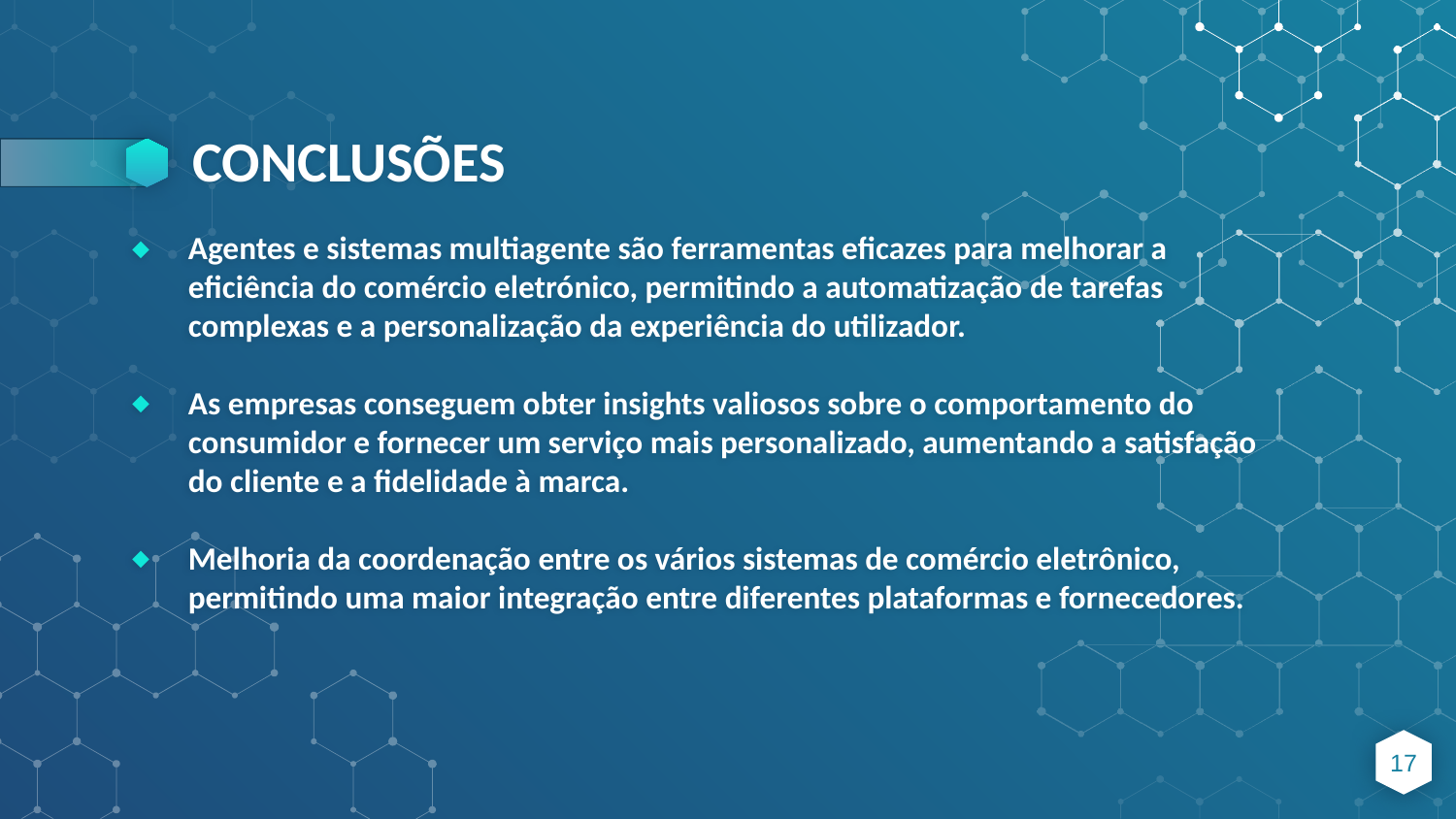

# CONCLUSÕES
Agentes e sistemas multiagente são ferramentas eficazes para melhorar a eficiência do comércio eletrónico, permitindo a automatização de tarefas complexas e a personalização da experiência do utilizador.

As empresas conseguem obter insights valiosos sobre o comportamento do consumidor e fornecer um serviço mais personalizado, aumentando a satisfação do cliente e a fidelidade à marca.

Melhoria da coordenação entre os vários sistemas de comércio eletrônico, permitindo uma maior integração entre diferentes plataformas e fornecedores.
17